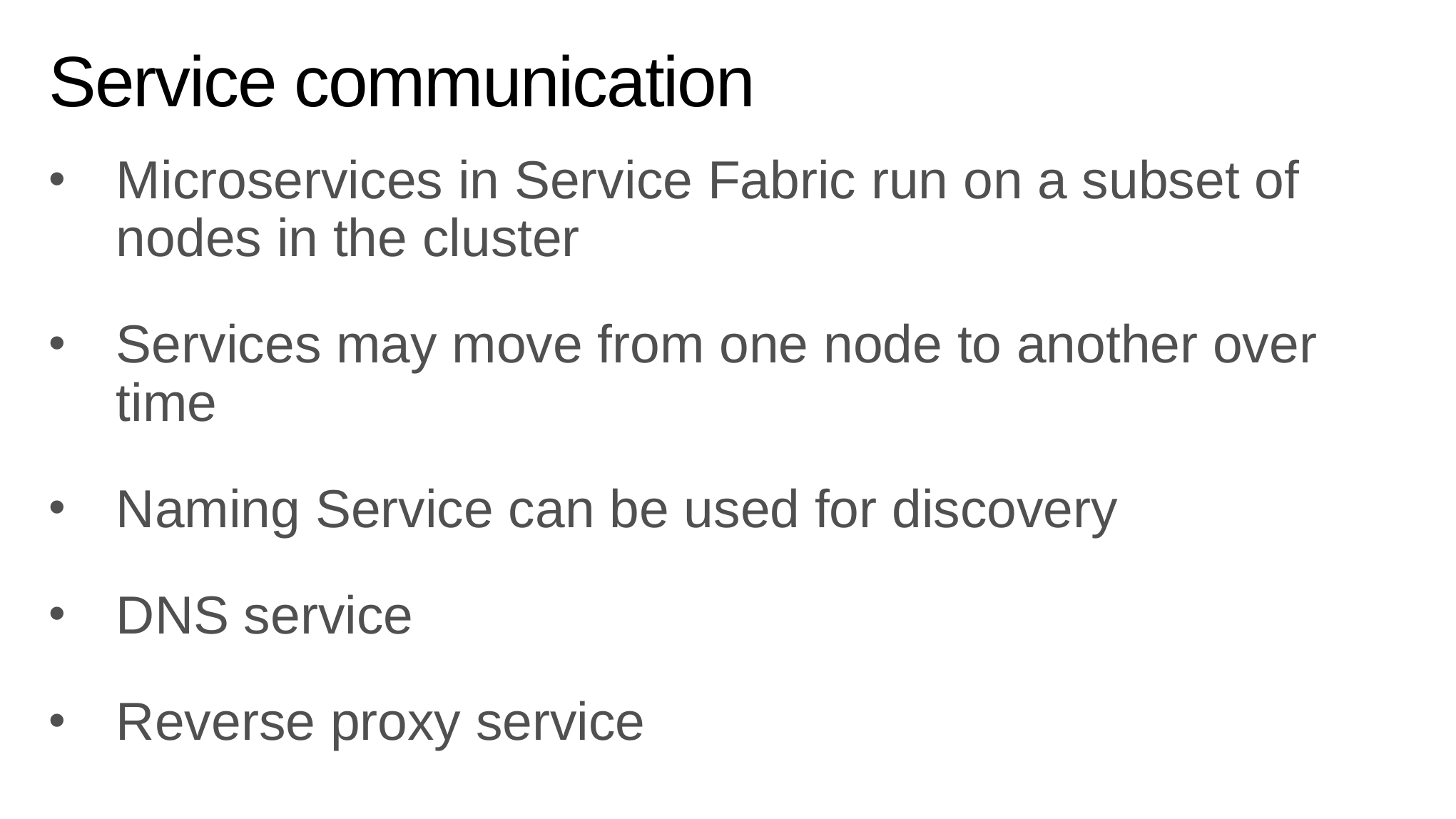

# Service communication
Microservices in Service Fabric run on a subset of nodes in the cluster

Services may move from one node to another over time

Naming Service can be used for discovery

DNS service

Reverse proxy service